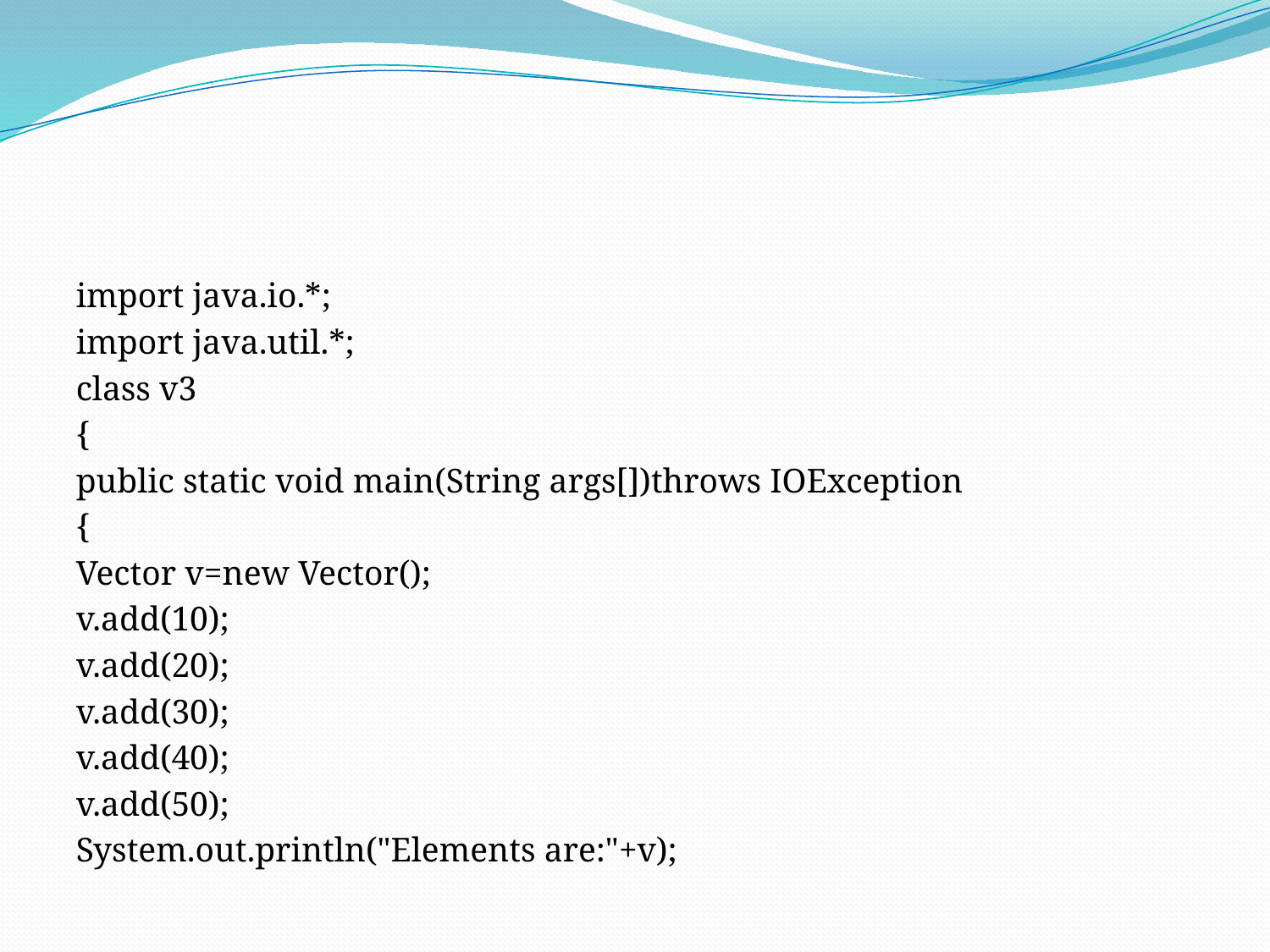

#
import java.io.*;
import java.util.*;
class v3
{
public static void main(String args[])throws IOException
{
Vector v=new Vector();
v.add(10);
v.add(20);
v.add(30);
v.add(40);
v.add(50);
System.out.println("Elements are:"+v);